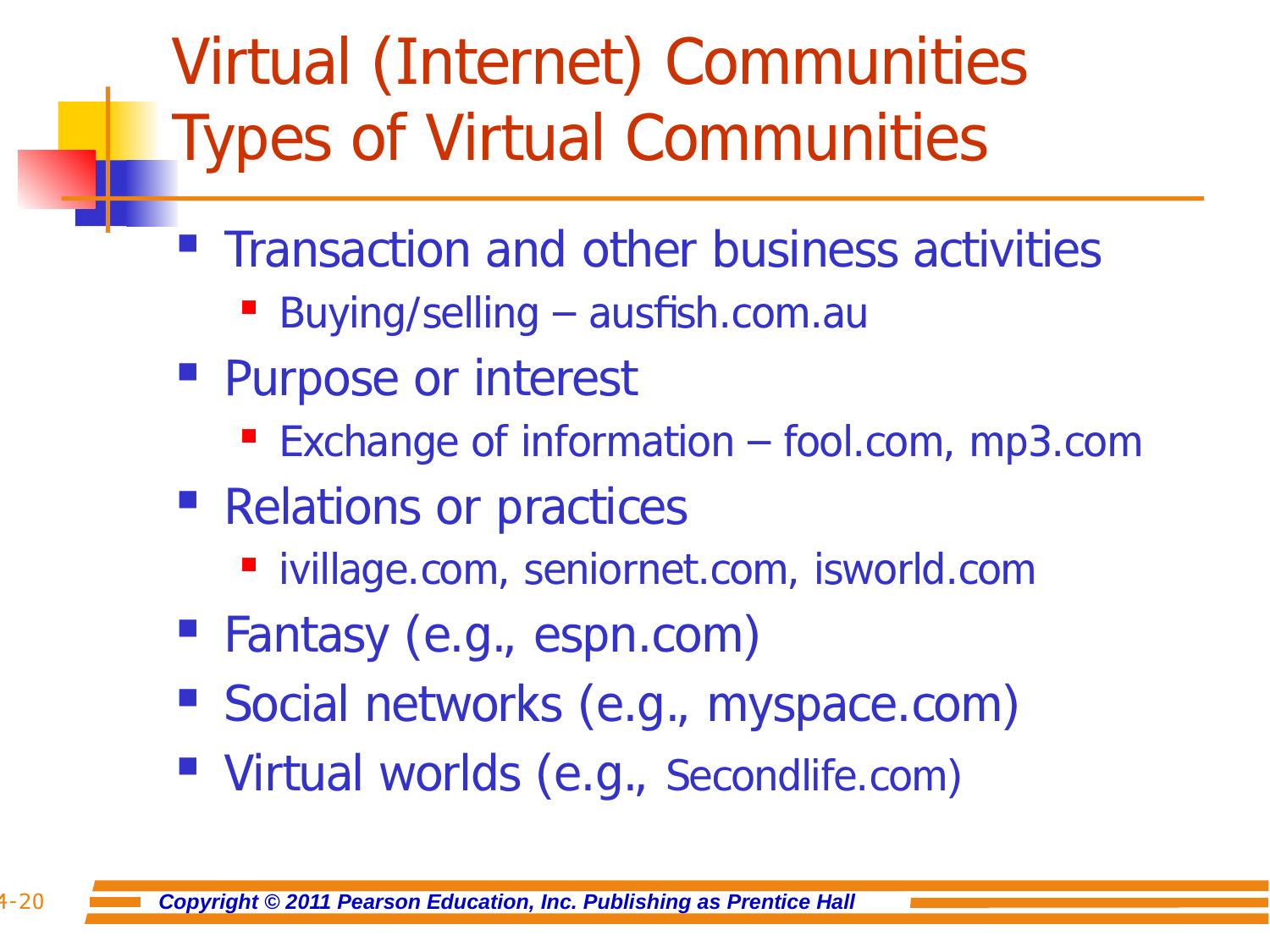

# Virtual (Internet) Communities Types of Virtual Communities
Transaction and other business activities
Buying/selling – ausfish.com.au
Purpose or interest
Exchange of information – fool.com, mp3.com
Relations or practices
ivillage.com, seniornet.com, isworld.com
Fantasy (e.g., espn.com)
Social networks (e.g., myspace.com)
Virtual worlds (e.g., Secondlife.com)